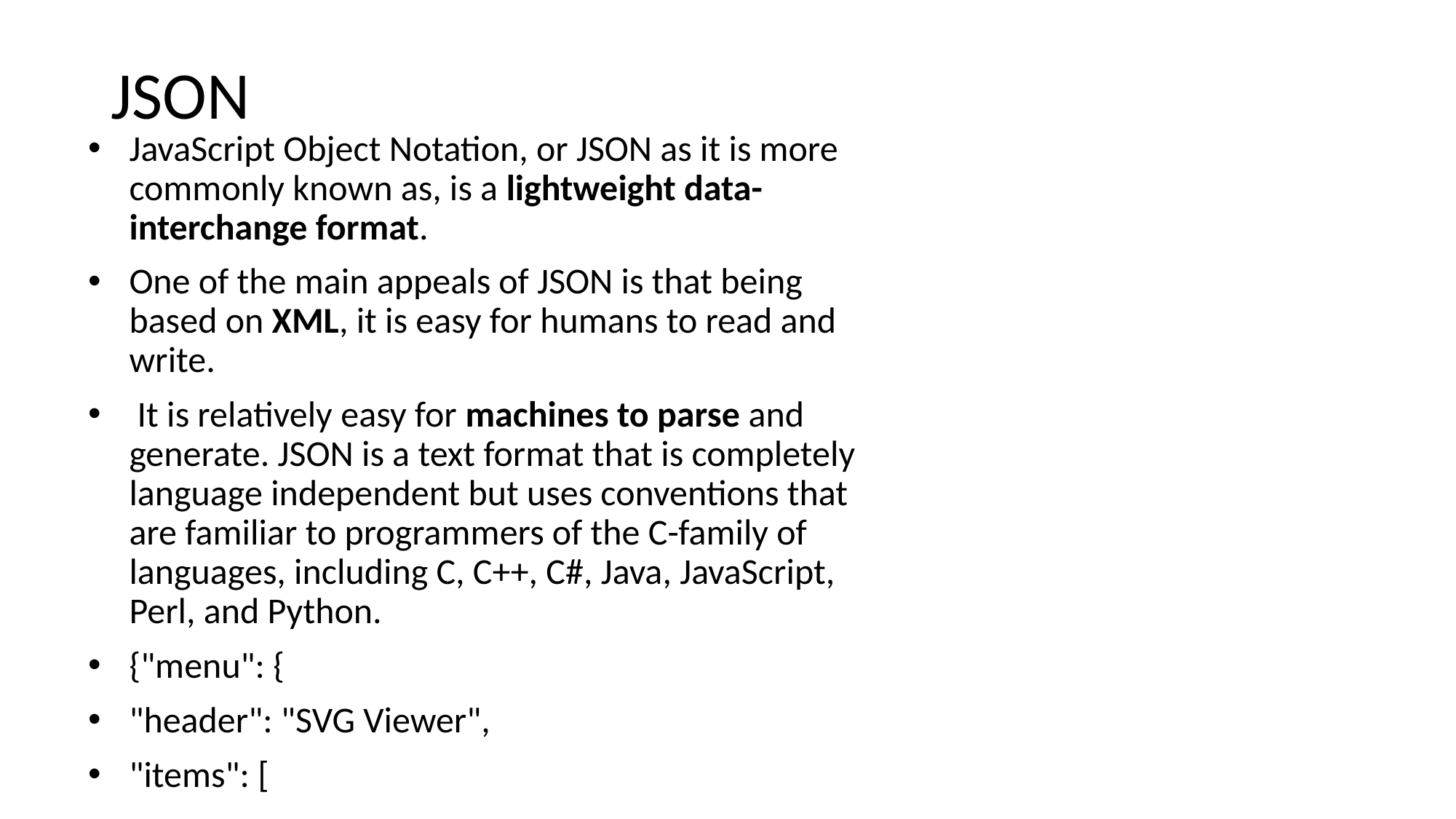

# JSON
JavaScript Object Notation, or JSON as it is more commonly known as, is a lightweight data-interchange format.
One of the main appeals of JSON is that being based on XML, it is easy for humans to read and write.
 It is relatively easy for machines to parse and generate. JSON is a text format that is completely language independent but uses conventions that are familiar to programmers of the C-family of languages, including C, C++, C#, Java, JavaScript, Perl, and Python.
{"menu": {
"header": "SVG Viewer",
"items": [